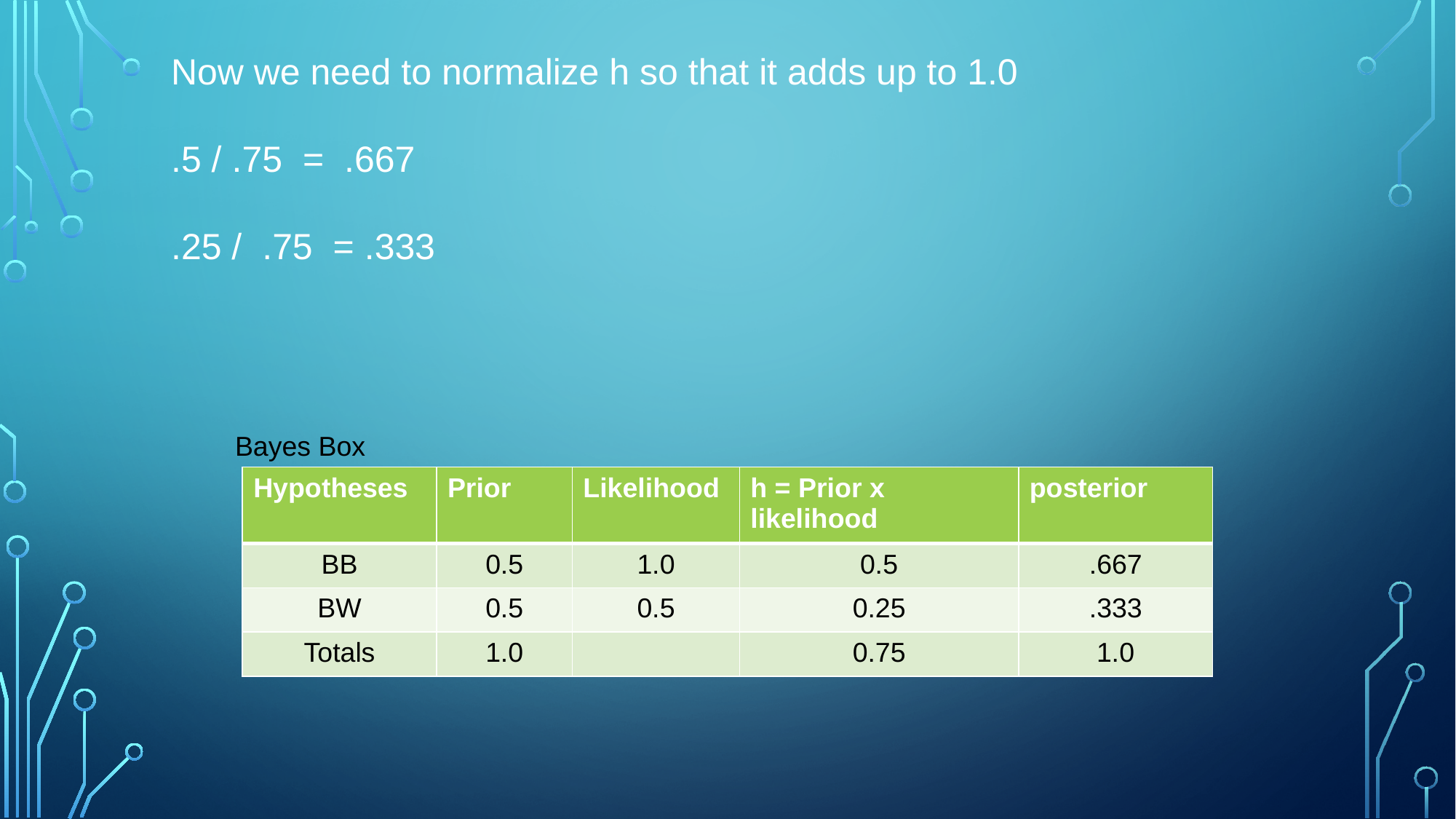

Now we need to normalize h so that it adds up to 1.0

.5 / .75  =  .667

.25 /  .75  = .333
Bayes Box
| Hypotheses | Prior | Likelihood | h = Prior x likelihood | posterior |
| --- | --- | --- | --- | --- |
| BB | 0.5 | 1.0 | 0.5 | .667 |
| BW | 0.5 | 0.5 | 0.25 | .333 |
| Totals | 1.0 |  | 0.75 | 1.0 |